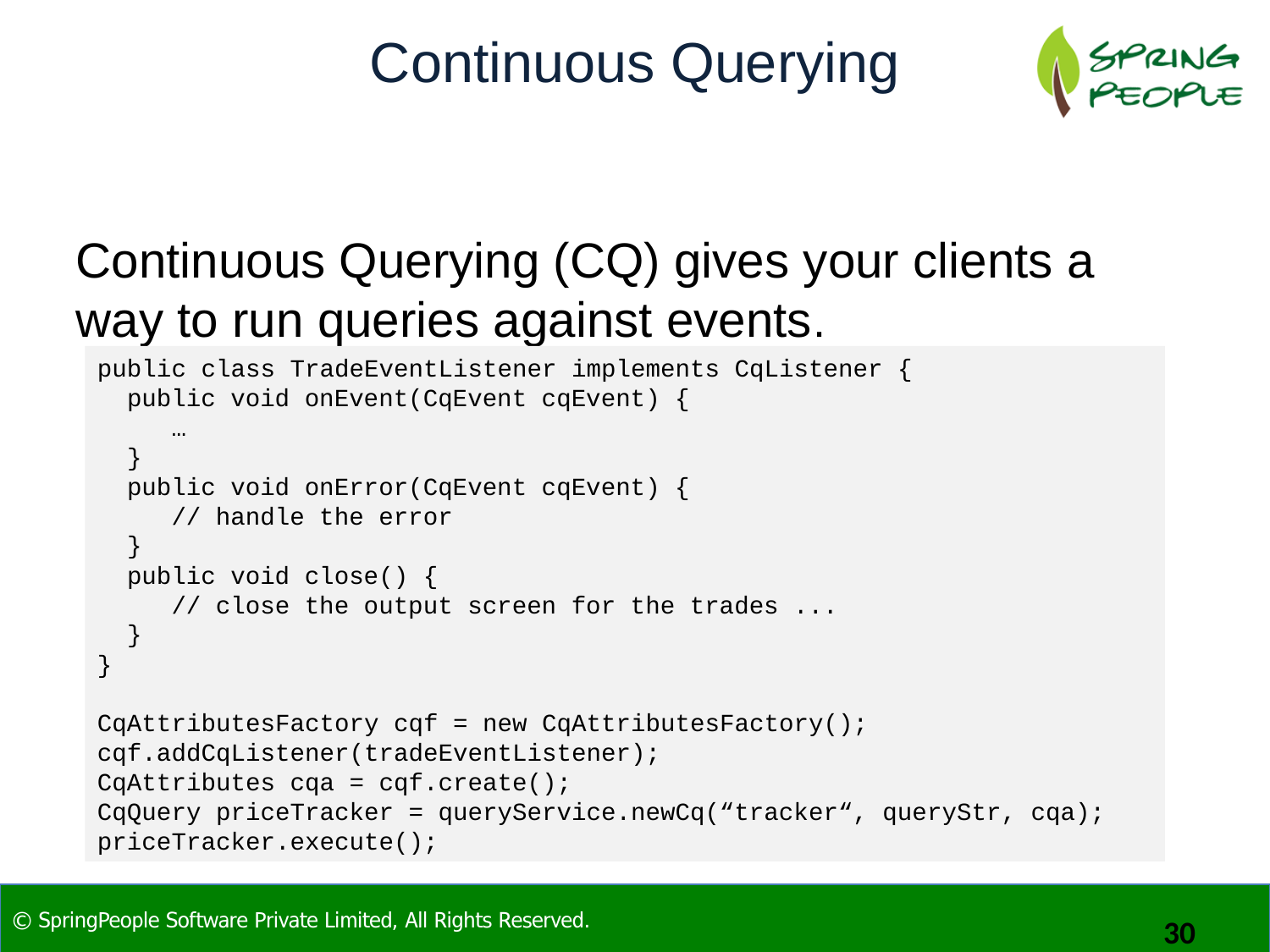

Continuous Querying
Continuous Querying (CQ) gives your clients a way to run queries against events.
public class TradeEventListener implements CqListener {
  public void onEvent(CqEvent cqEvent) {
     …
  }
  public void onError(CqEvent cqEvent) {
     // handle the error
  }
  public void close() {
     // close the output screen for the trades ...
  }
}

CqAttributesFactory cqf = new CqAttributesFactory();
cqf.addCqListener(tradeEventListener);
CqAttributes cqa = cqf.create();
CqQuery priceTracker = queryService.newCq(“tracker“, queryStr, cqa);
priceTracker.execute();
30